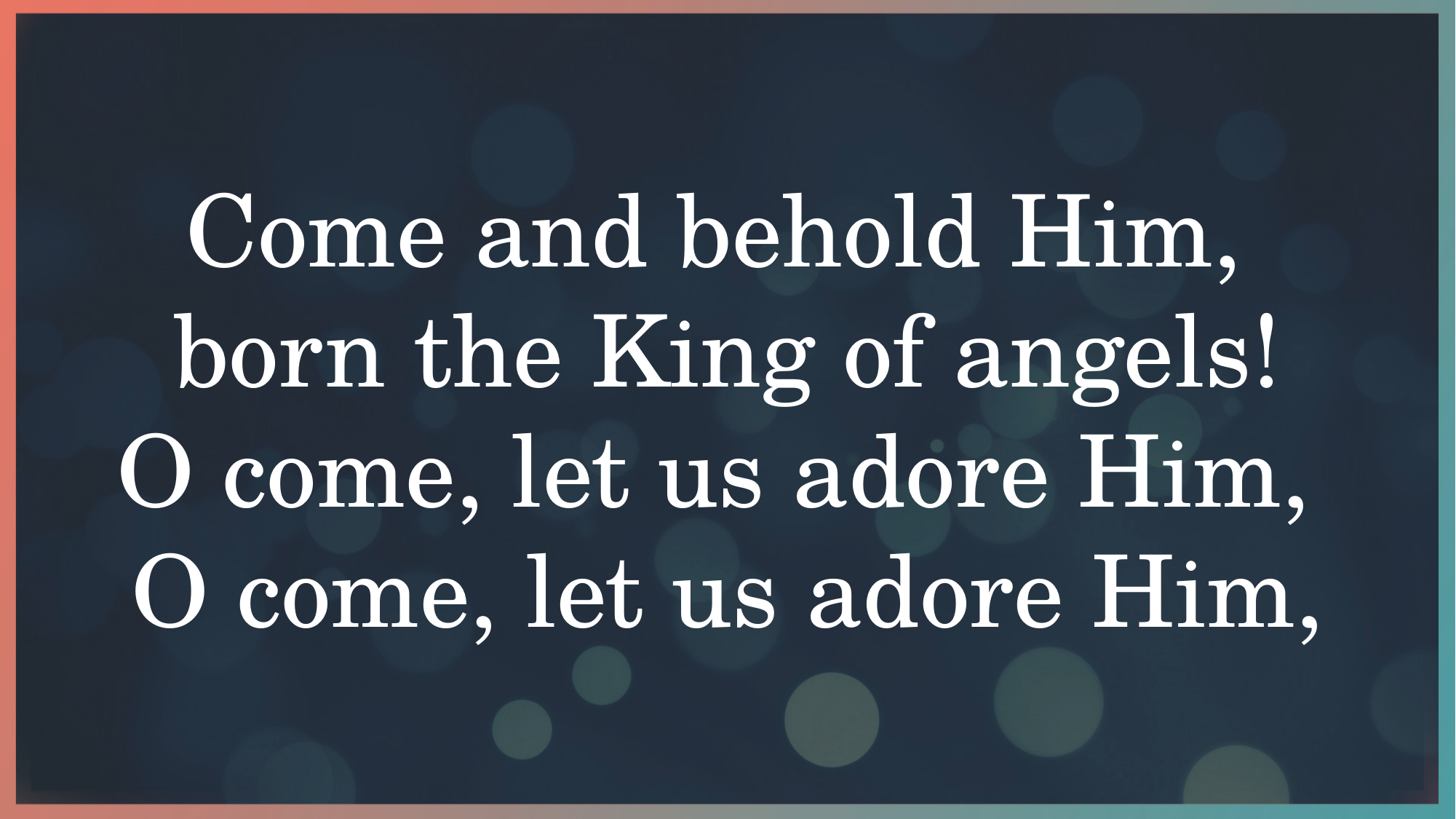

Come and behold Him,
born the King of angels!
O come, let us adore Him,
O come, let us adore Him,